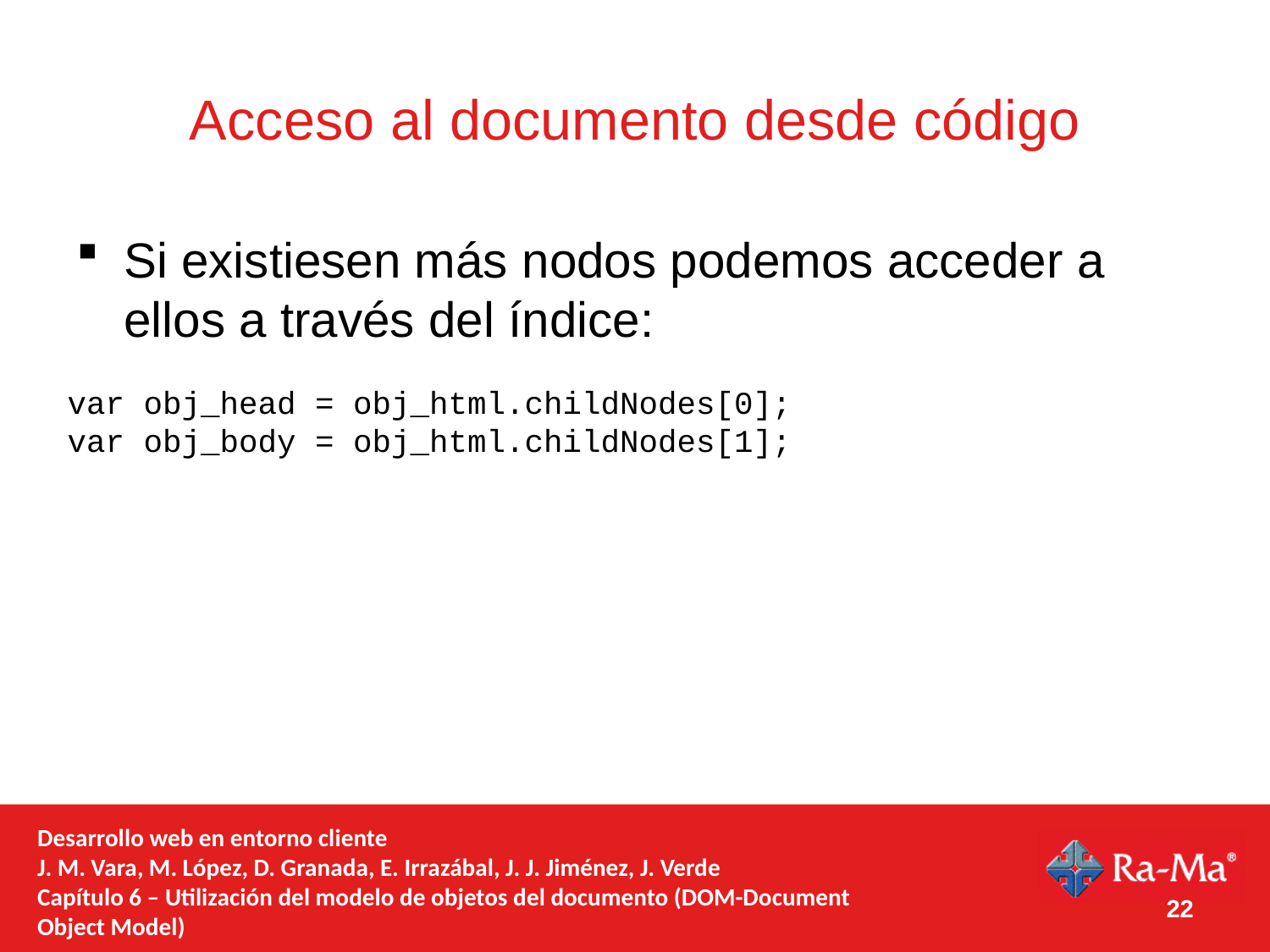

# Acceso al documento desde código
Si existiesen más nodos podemos acceder a ellos a través del índice:

var obj_head = obj_html.childNodes[0];
var obj_body = obj_html.childNodes[1];

Desarrollo web en entorno cliente
J. M. Vara, M. López, D. Granada, E. Irrazábal, J. J. Jiménez, J. Verde
Capítulo 6 – Utilización del modelo de objetos del documento (DOM-Document Object Model)
22